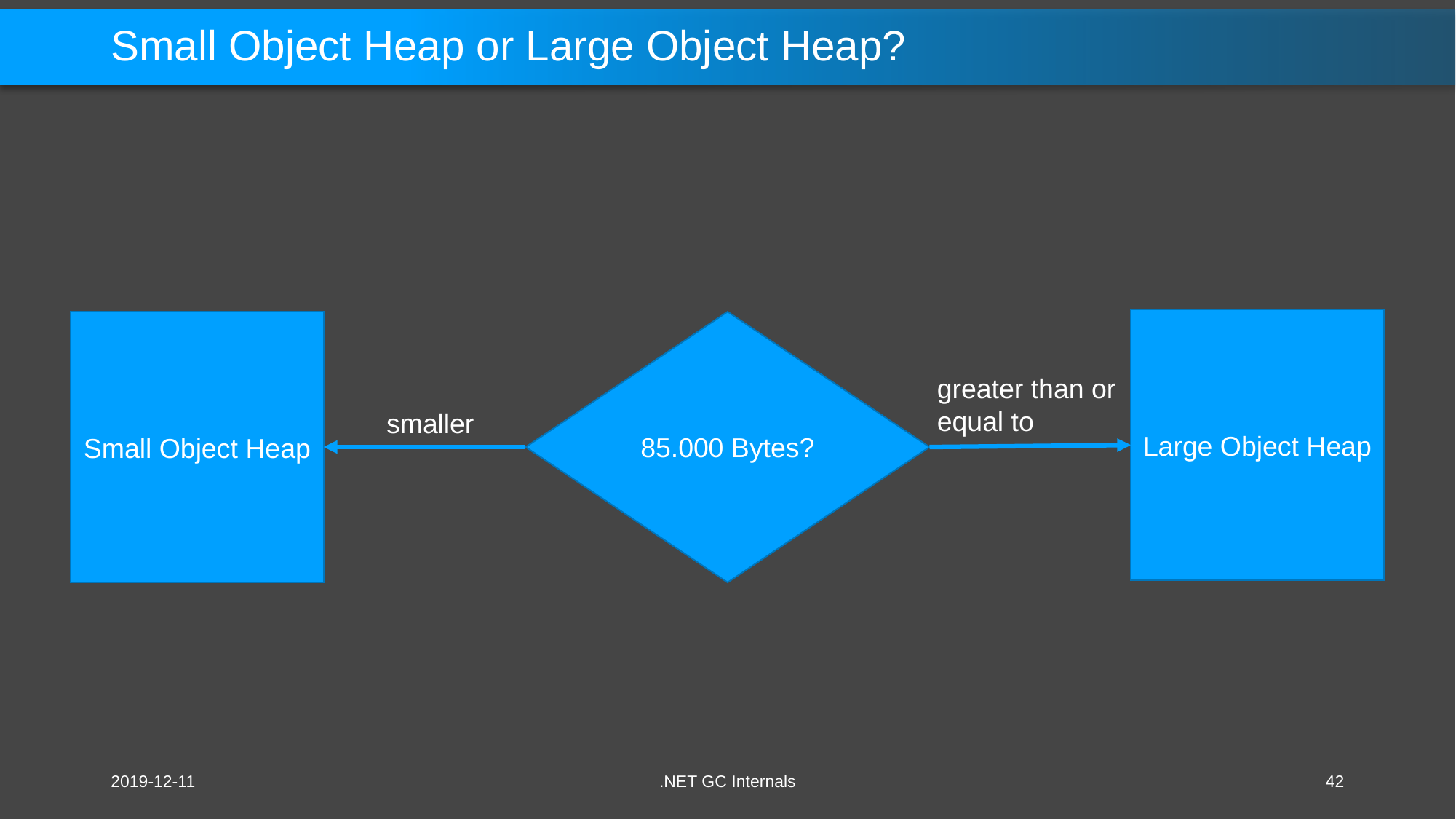

# Small Object Heap or Large Object Heap?
Large Object Heap
Small Object Heap
85.000 Bytes?
greater than or
equal to
smaller
2019-12-11
.NET GC Internals
42